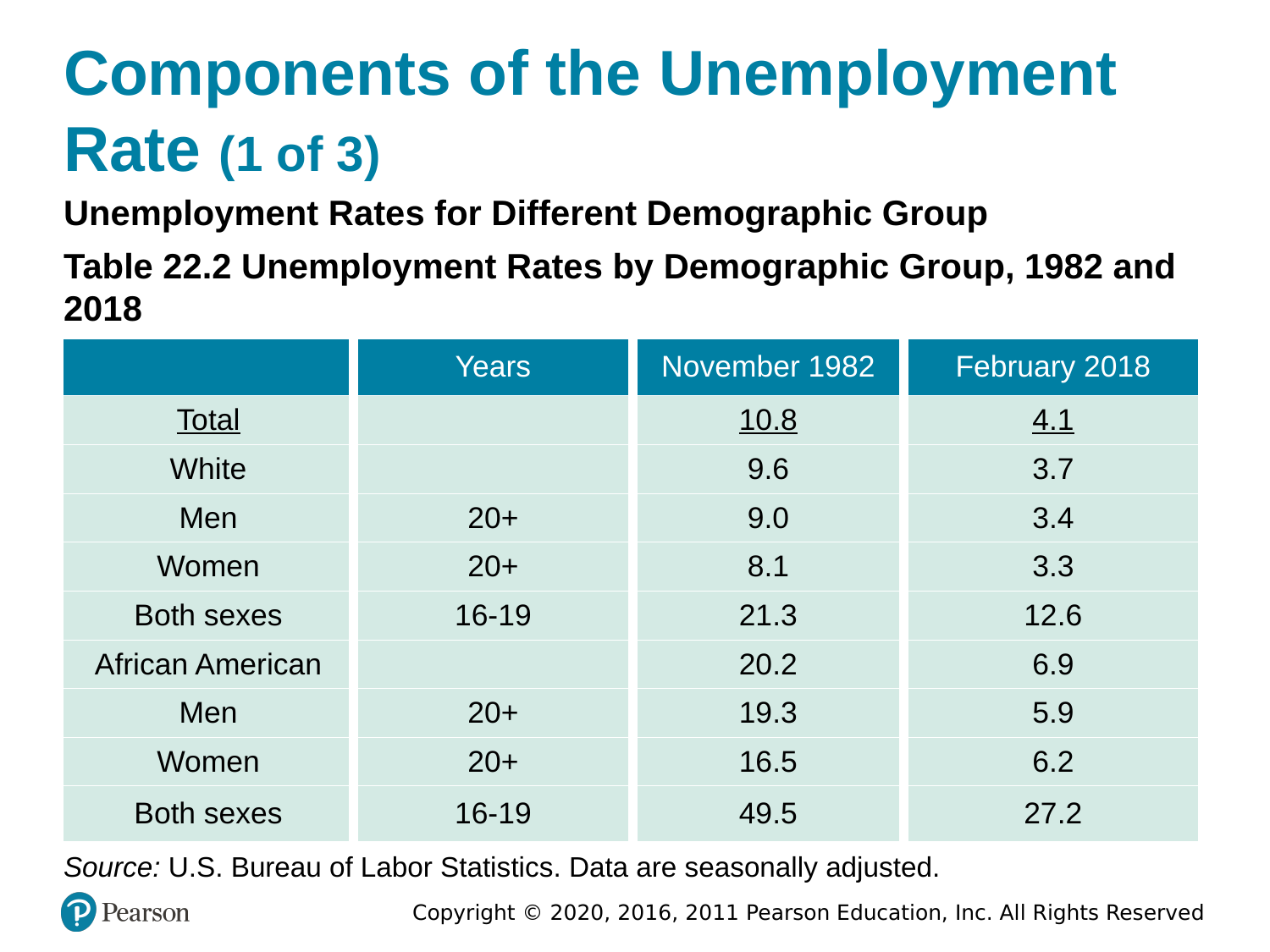

# Components of the Unemployment Rate (1 of 3)
Unemployment Rates for Different Demographic Group
Table 22.2 Unemployment Rates by Demographic Group, 1982 and 2018
| Blank | Years | November 1982 | February 2018 |
| --- | --- | --- | --- |
| Total | Blank | 10.8 | 4.1 |
| White | Blank | 9.6 | 3.7 |
| Men | 20+ | 9.0 | 3.4 |
| Women | 20+ | 8.1 | 3.3 |
| Both sexes | 16-19 | 21.3 | 12.6 |
| African American | Blank | 20.2 | 6.9 |
| Men | 20+ | 19.3 | 5.9 |
| Women | 20+ | 16.5 | 6.2 |
| Both sexes | 16-19 | 49.5 | 27.2 |
Source: U.S. Bureau of Labor Statistics. Data are seasonally adjusted.